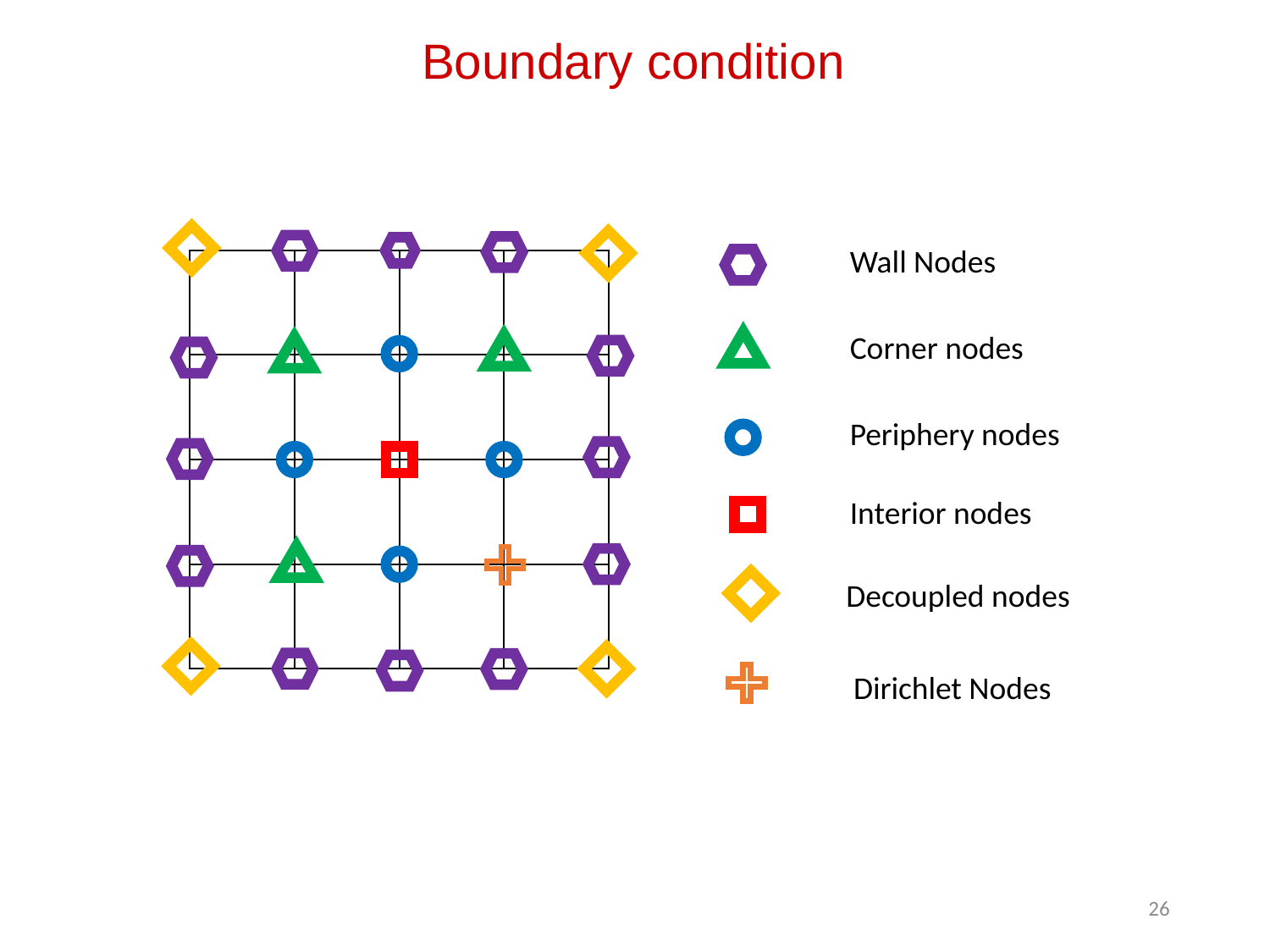

Boundary condition

Wall Nodes

Corner nodes

Periphery nodes

Interior nodes

Decoupled nodes

Dirichlet Nodes

26